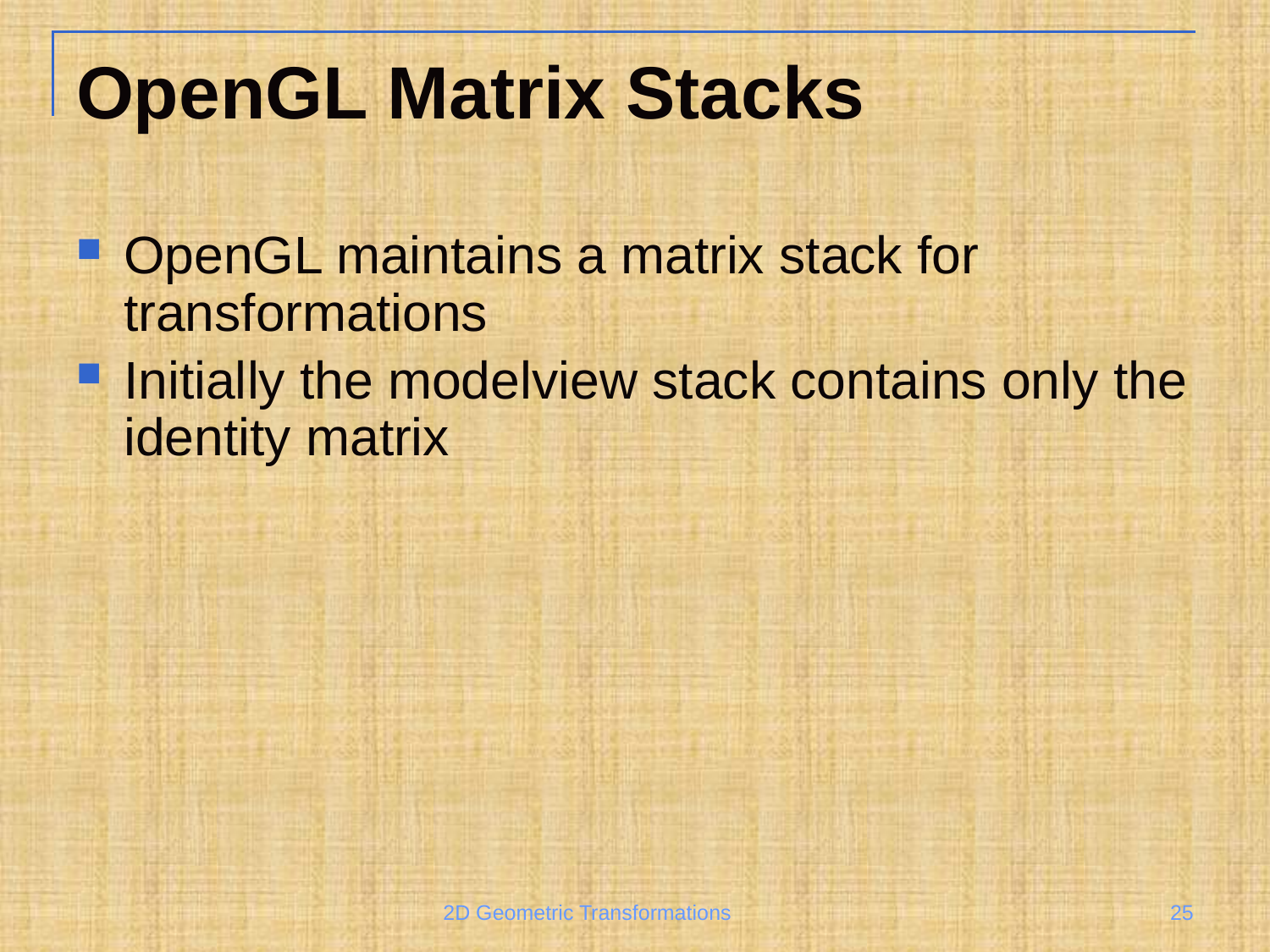

# OpenGL Matrix Stacks
OpenGL maintains a matrix stack for transformations
Initially the modelview stack contains only the identity matrix

2D Geometric Transformations
25